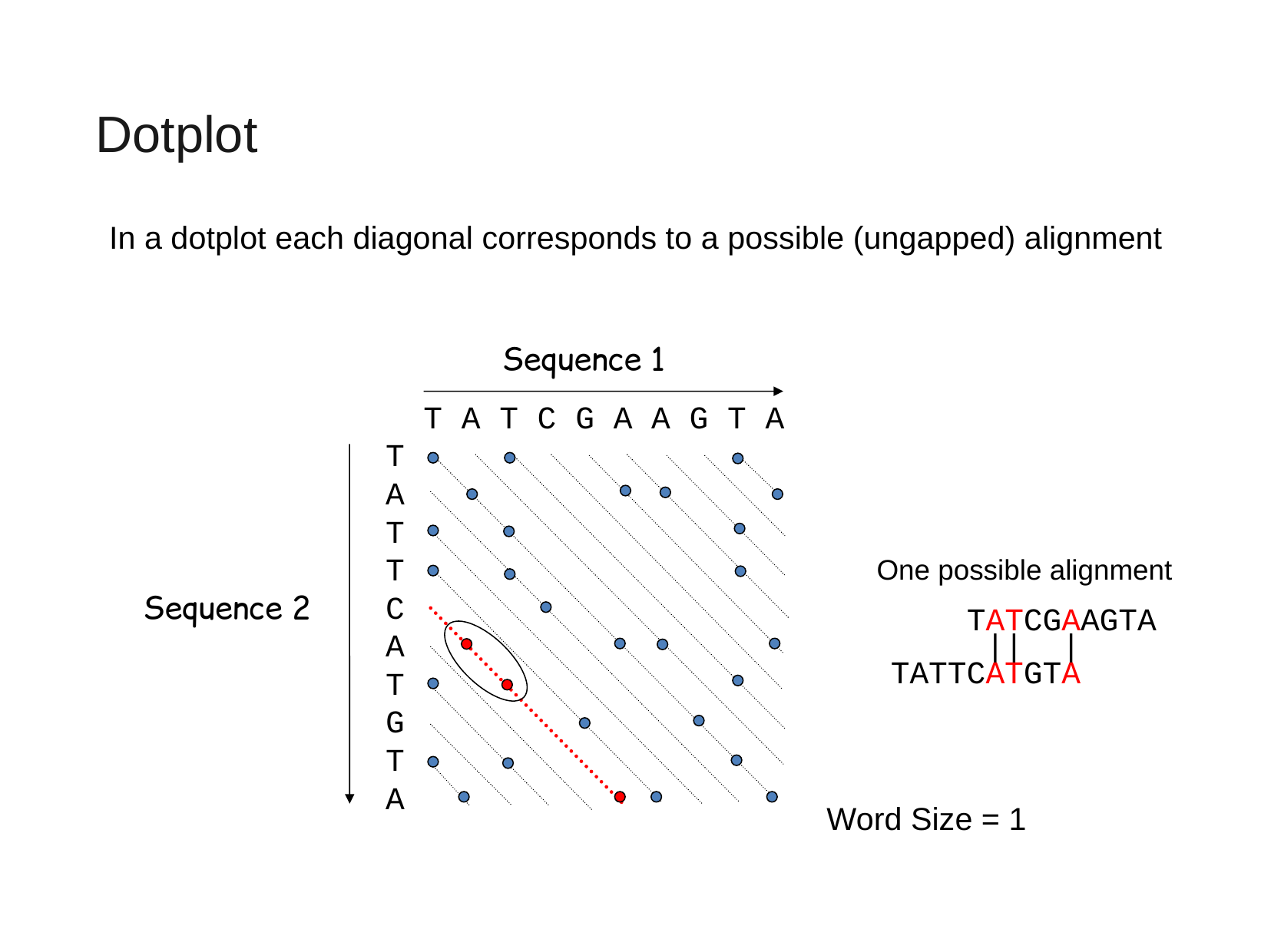

# Dotplot
In a dotplot each diagonal corresponds to a possible (ungapped) alignment
Sequence 1
  T A T C G A A G T A
T
A
T
T
C
A
T
G
T
A

One possible alignment

Sequence 2

    TATCGAAGTA
     ||  |
TATTCATGTA

Word Size = 1